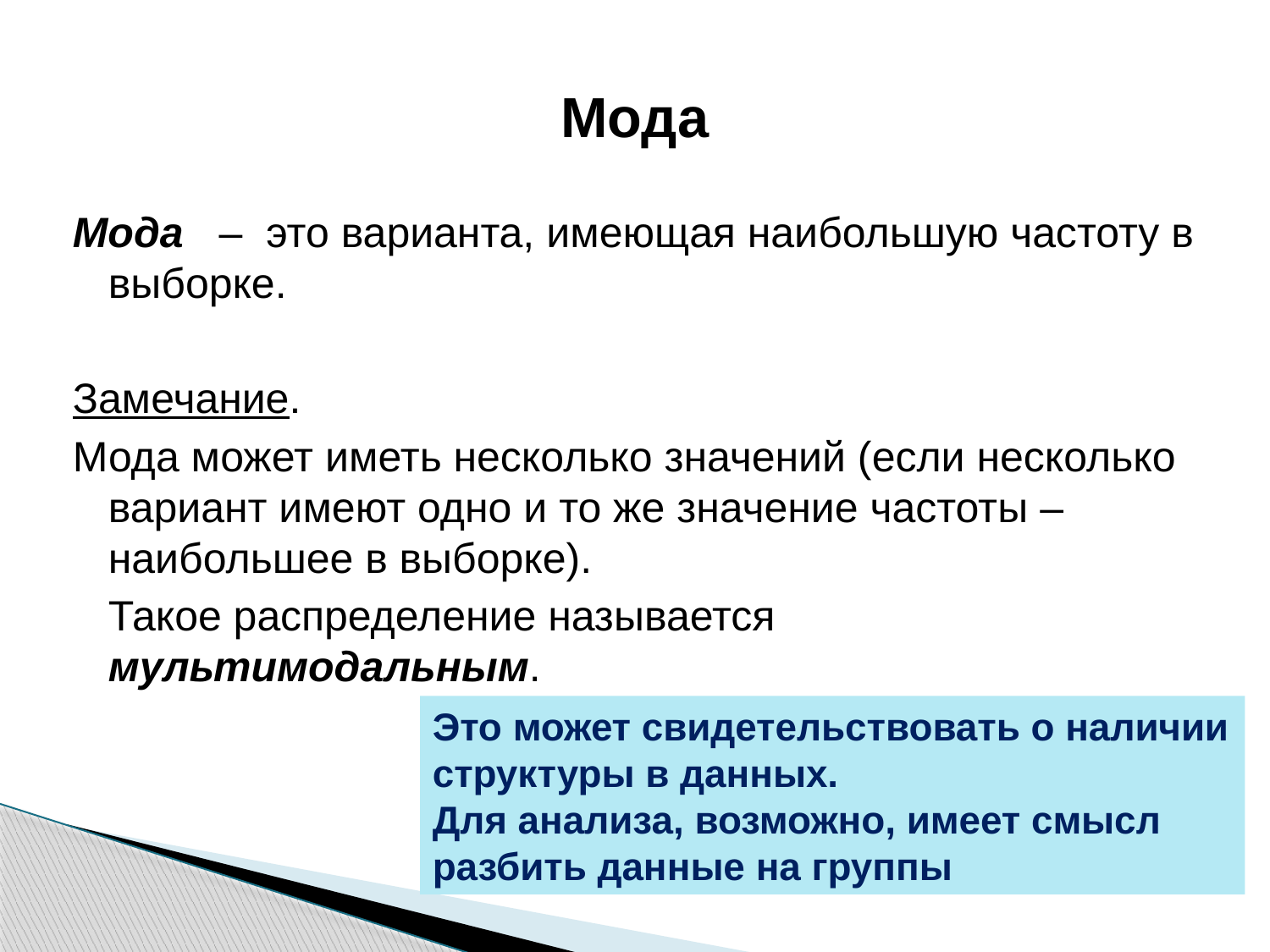

# Мода
Мода   –  это варианта, имеющая наибольшую частоту в выборке.

Замечание.
Мода может иметь несколько значений (если несколько вариант имеют одно и то же значение частоты – наибольшее в выборке).
	Такое распределение называется мультимодальным.
Это может свидетельствовать о наличии структуры в данных.
Для анализа, возможно, имеет смысл разбить данные на группы